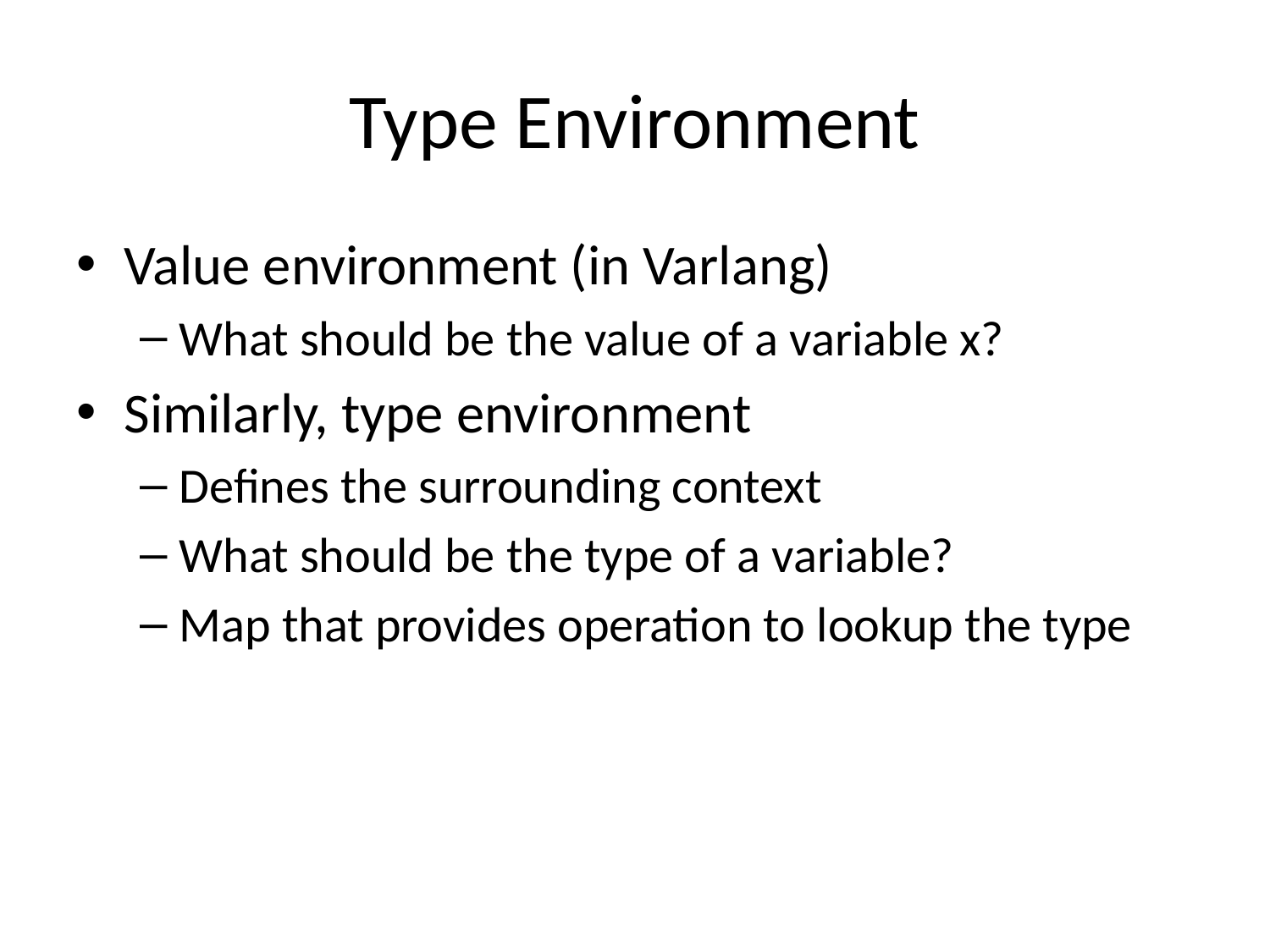

# Type Environment
Value environment (in Varlang)
What should be the value of a variable x?
Similarly, type environment
Defines the surrounding context
What should be the type of a variable?
Map that provides operation to lookup the type